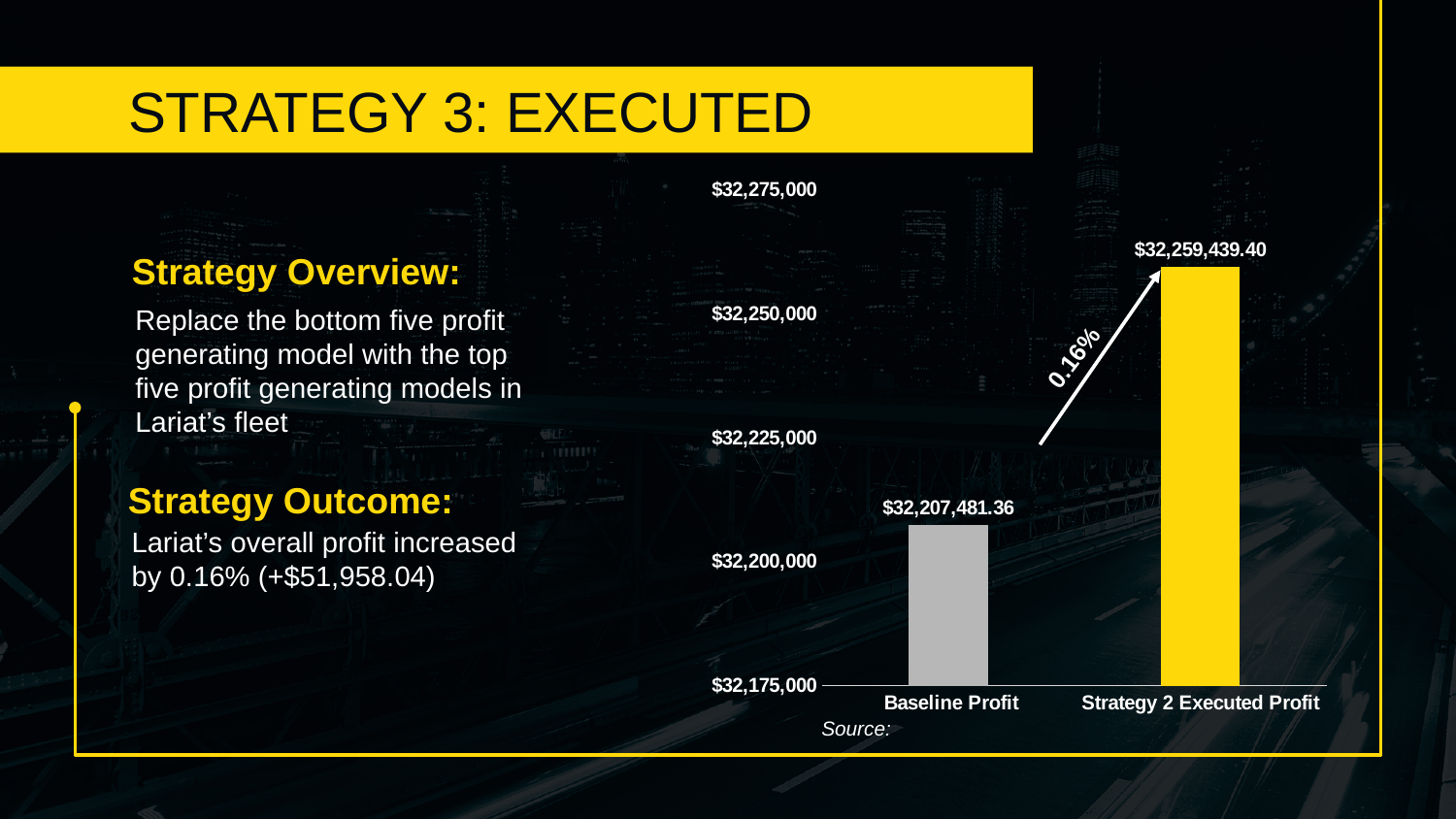

# STRATEGY 3: EXECUTED

### Chart

| Category |
|---|

### Chart

| Category |  |
|---|---|
|  Baseline Profit | 32207481.36 |
| Strategy 2 Executed Profit | 32259439.4 |
Strategy Overview:
Replace the bottom five profit generating model with the top five profit generating models in Lariat’s fleet

0.16%
Strategy Outcome:
Lariat’s overall profit increased by 0.16% (+$51,958.04)

Source: